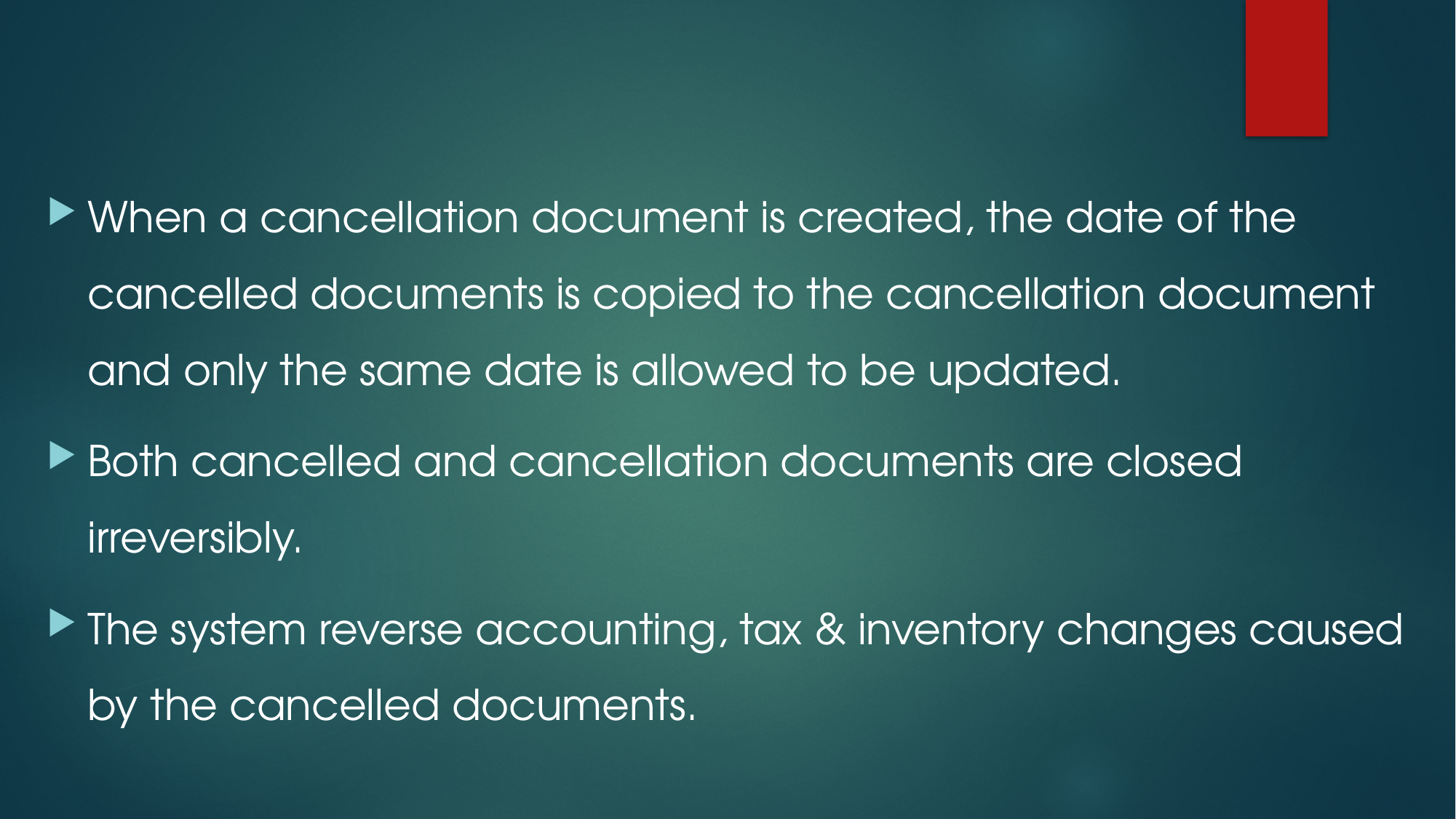

When a cancellation document is created, the date of the cancelled documents is copied to the cancellation document and only the same date is allowed to be updated.
Both cancelled and cancellation documents are closed irreversibly.
The system reverse accounting, tax & inventory changes caused by the cancelled documents.